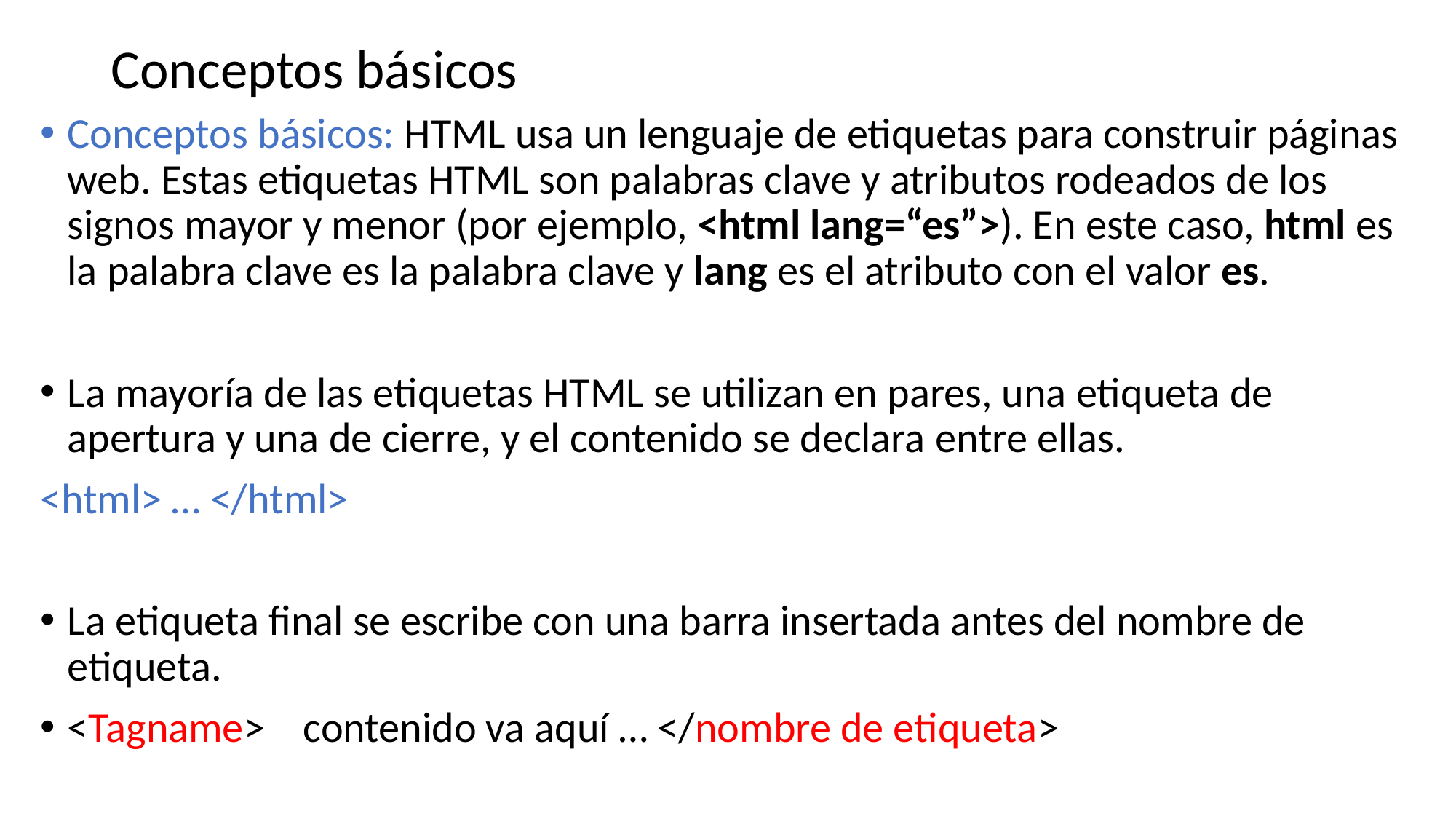

# Conceptos básicos
Conceptos básicos: HTML usa un lenguaje de etiquetas para construir páginas web. Estas etiquetas HTML son palabras clave y atributos rodeados de los signos mayor y menor (por ejemplo, <html lang=“es”>). En este caso, html es la palabra clave es la palabra clave y lang es el atributo con el valor es.

La mayoría de las etiquetas HTML se utilizan en pares, una etiqueta de apertura y una de cierre, y el contenido se declara entre ellas.
<html> … </html>

La etiqueta final se escribe con una barra insertada antes del nombre de etiqueta.
<Tagname>    contenido va aquí … </nombre de etiqueta>